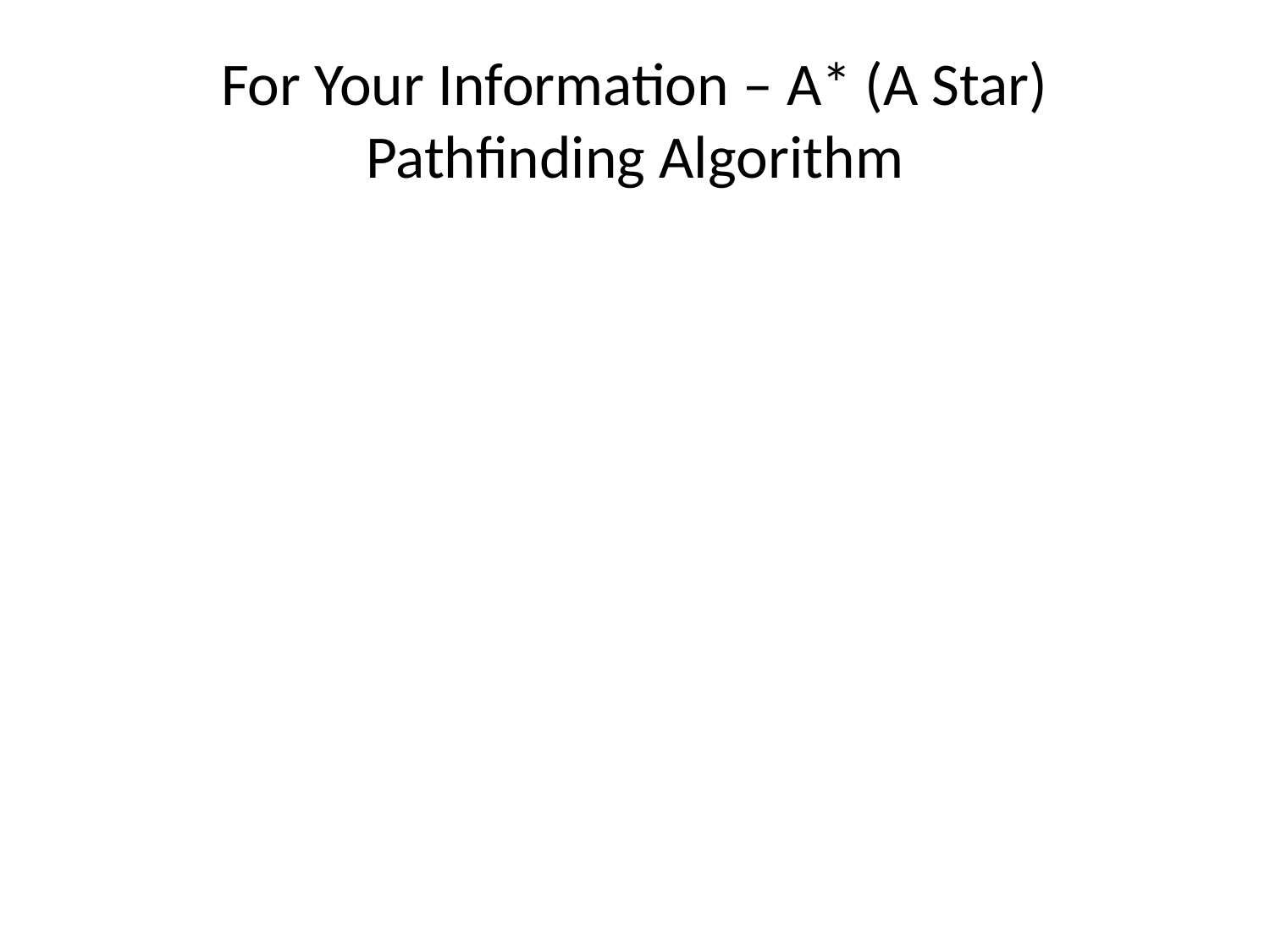

# For Your Information – A* (A Star) Pathfinding Algorithm